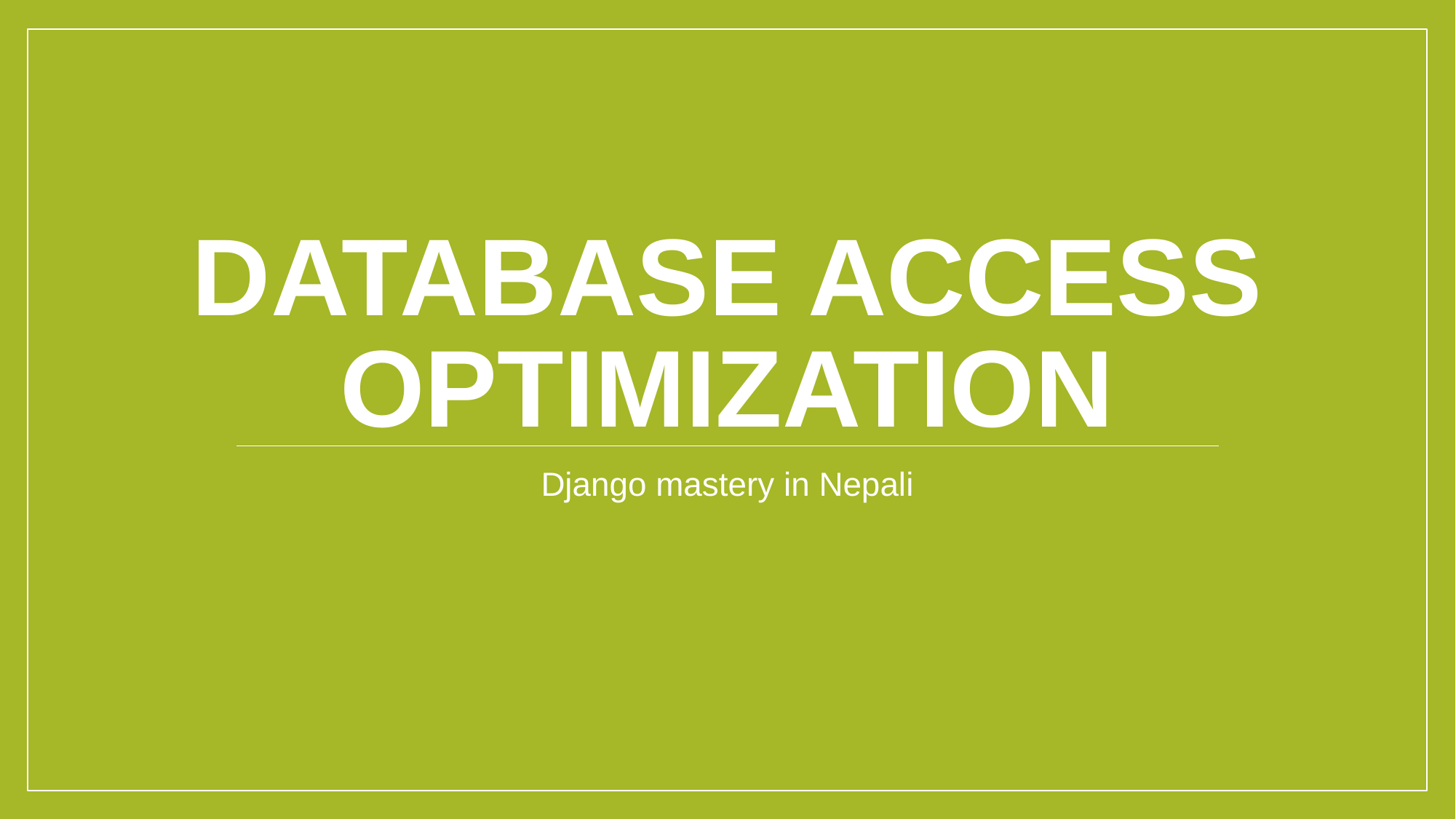

# Database access optimization
Django mastery in Nepali